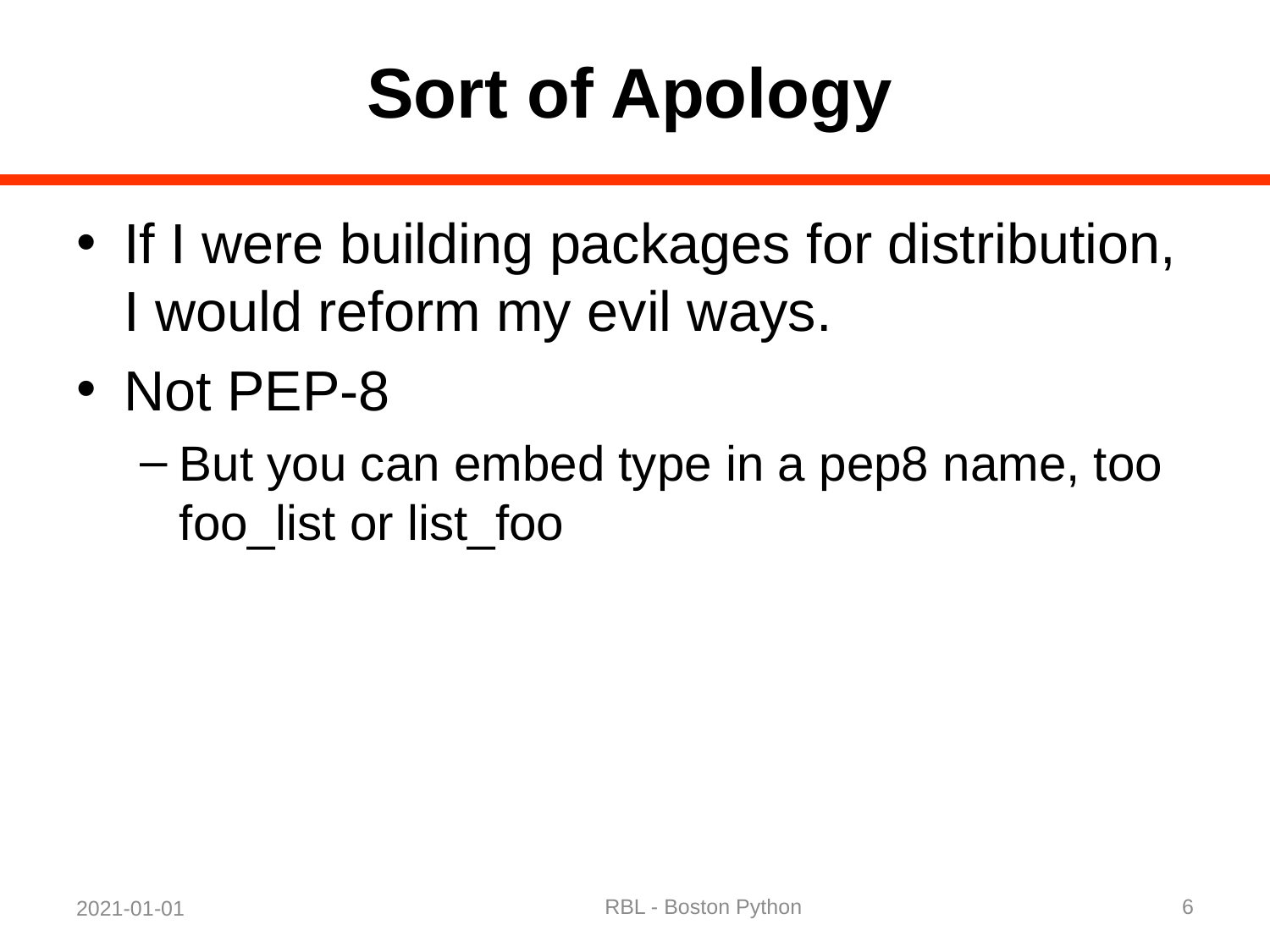

# Sort of Apology
If I were building packages for distribution, I would reform my evil ways.
Not PEP-8
But you can embed type in a pep8 name, too foo_list or list_foo
RBL - Boston Python
6
2021-01-01